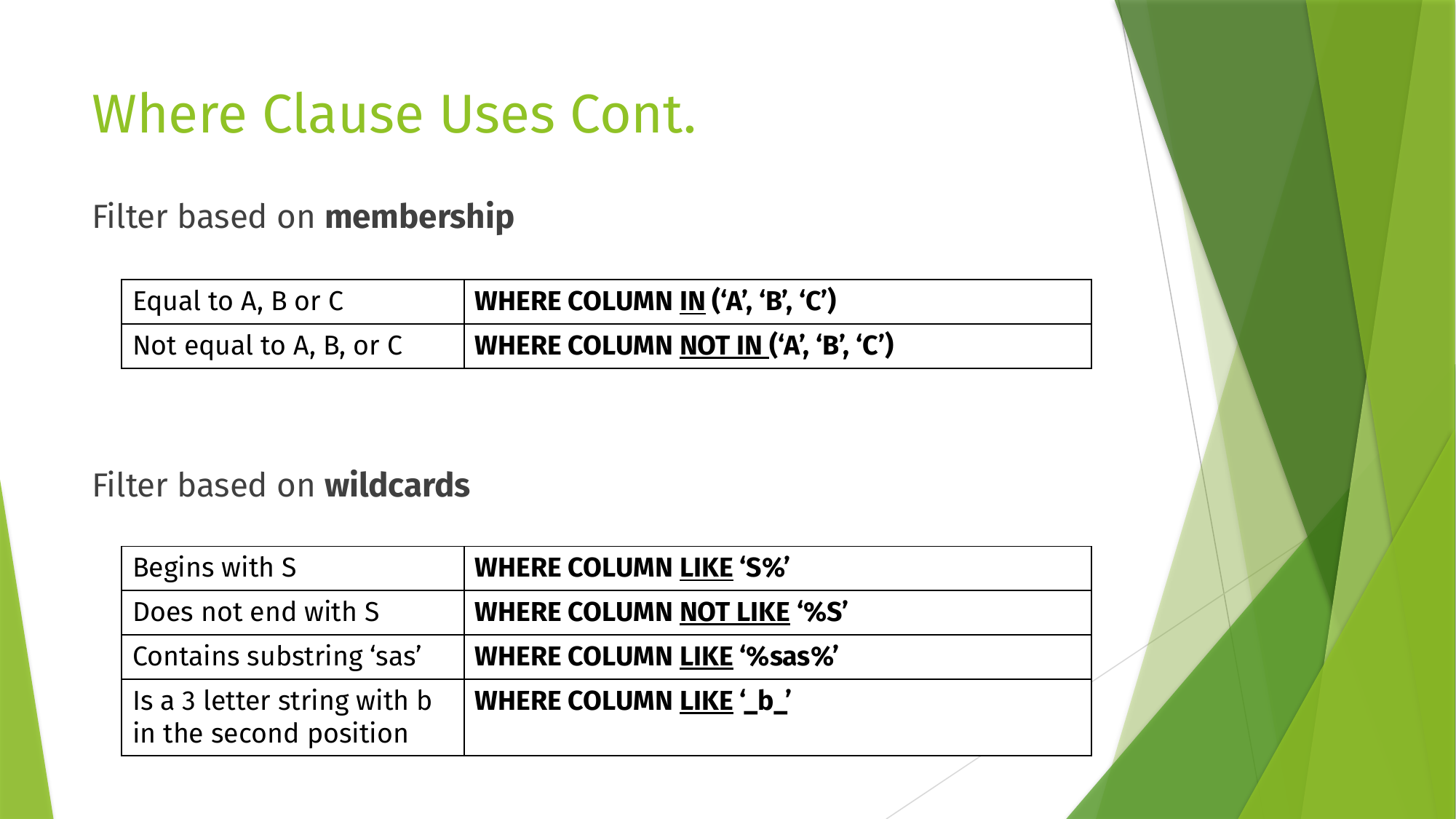

# Where Clause Uses Cont.
Filter based on membership

Filter based on wildcards

| Equal to A, B or C | WHERE COLUMN IN (‘A’, ‘B’, ‘C’) |
| --- | --- |
| Not equal to A, B, or C | WHERE COLUMN NOT IN (‘A’, ‘B’, ‘C’) |
| Begins with S | WHERE COLUMN LIKE ‘S%’ |
| --- | --- |
| Does not end with S | WHERE COLUMN NOT LIKE ‘%S’ |
| Contains substring ‘sas’ | WHERE COLUMN LIKE ‘%sas%’ |
| Is a 3 letter string with b in the second position | WHERE COLUMN LIKE ‘\_b\_’ |